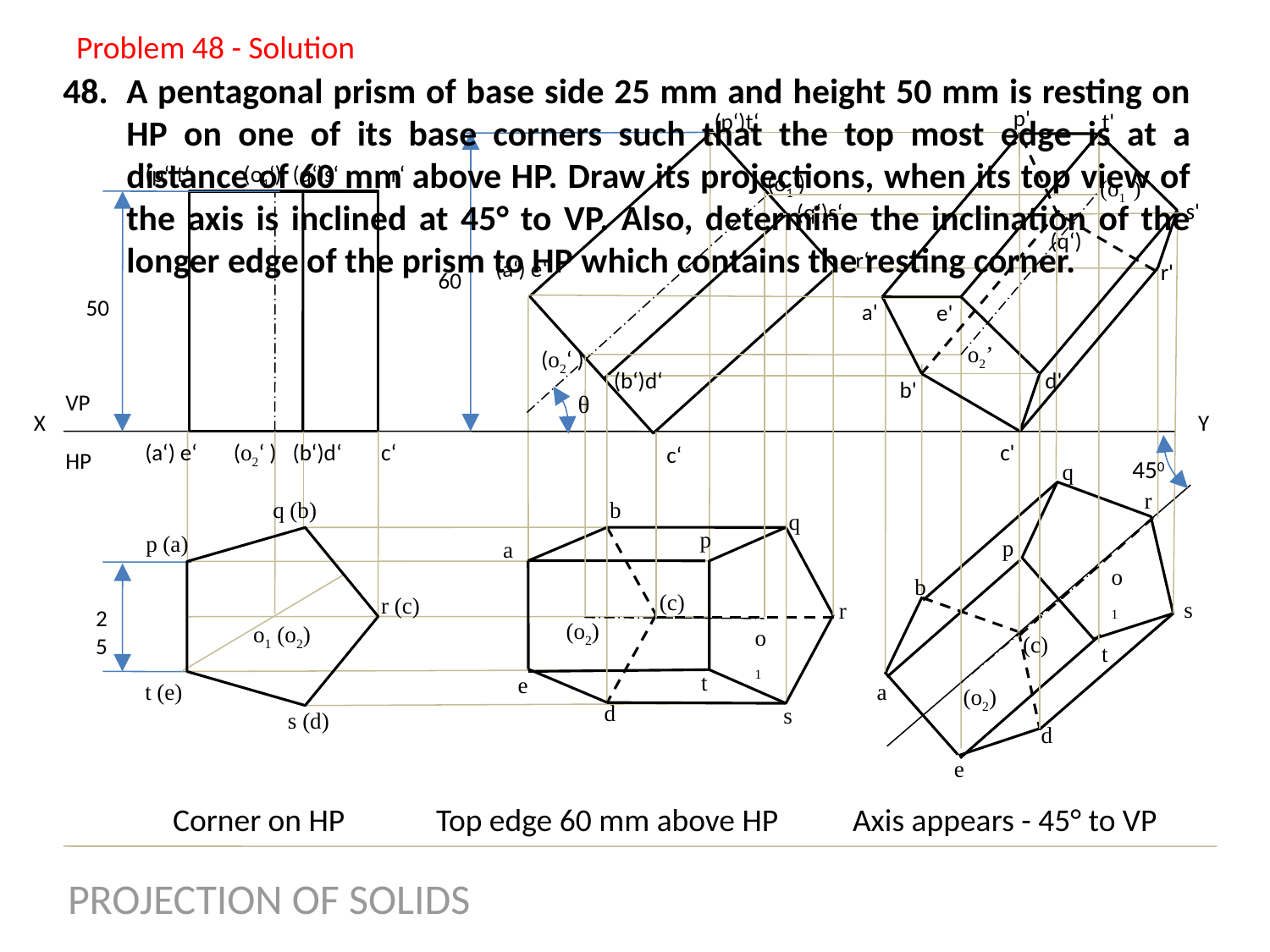

Problem 48 - Solution
A pentagonal prism of base side 25 mm and height 50 mm is resting on HP on one of its base corners such that the top most edge is at a distance of 60 mm above HP. Draw its projections, when its top view of the axis is inclined at 45° to VP. Also, determine the inclination of the longer edge of the prism to HP which contains the resting corner.
p'
(p‘)t‘

t'
(o1‘)
(q‘)s‘

r‘
(p‘)t‘

(o1‘)
(o1’)

s'

(q‘)s‘

(q‘)
r‘
(a‘) e‘

r'
60
50
a'
e'
o2’
(o2‘ )
(b‘)d‘

d'

b'

VP

HP
θ
X
Y
(o2‘ )
(b‘)d‘

c‘
(a‘) e‘

c'
c‘
450
q

 r

q (b)

b

q

 p

 p (a)

p

 a

o1

b

(c)

r (c)

 s

 r

25
(o2)

o1 (o2)

o1

(c)

t

t

e

t (e)

  a

(o2)

d

 s

s (d)

d
e

Top edge 60 mm above HP
Corner on HP
Axis appears - 45° to VP
PROJECTION OF SOLIDS